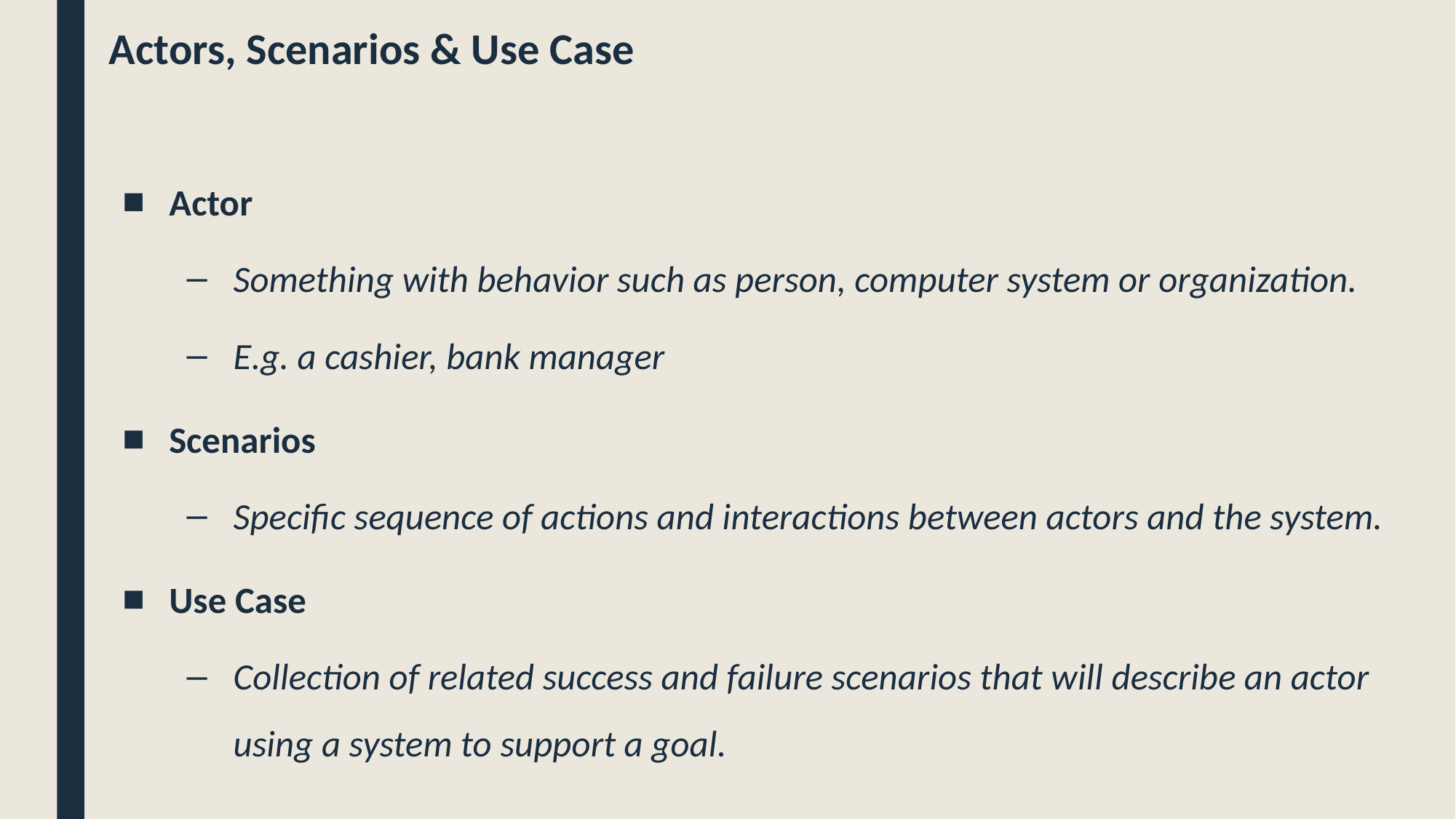

Actors, Scenarios & Use Case
Actor
Something with behavior such as person, computer system or organization.
E.g. a cashier, bank manager
Scenarios
Specific sequence of actions and interactions between actors and the system.
Use Case
Collection of related success and failure scenarios that will describe an actor using a system to support a goal.